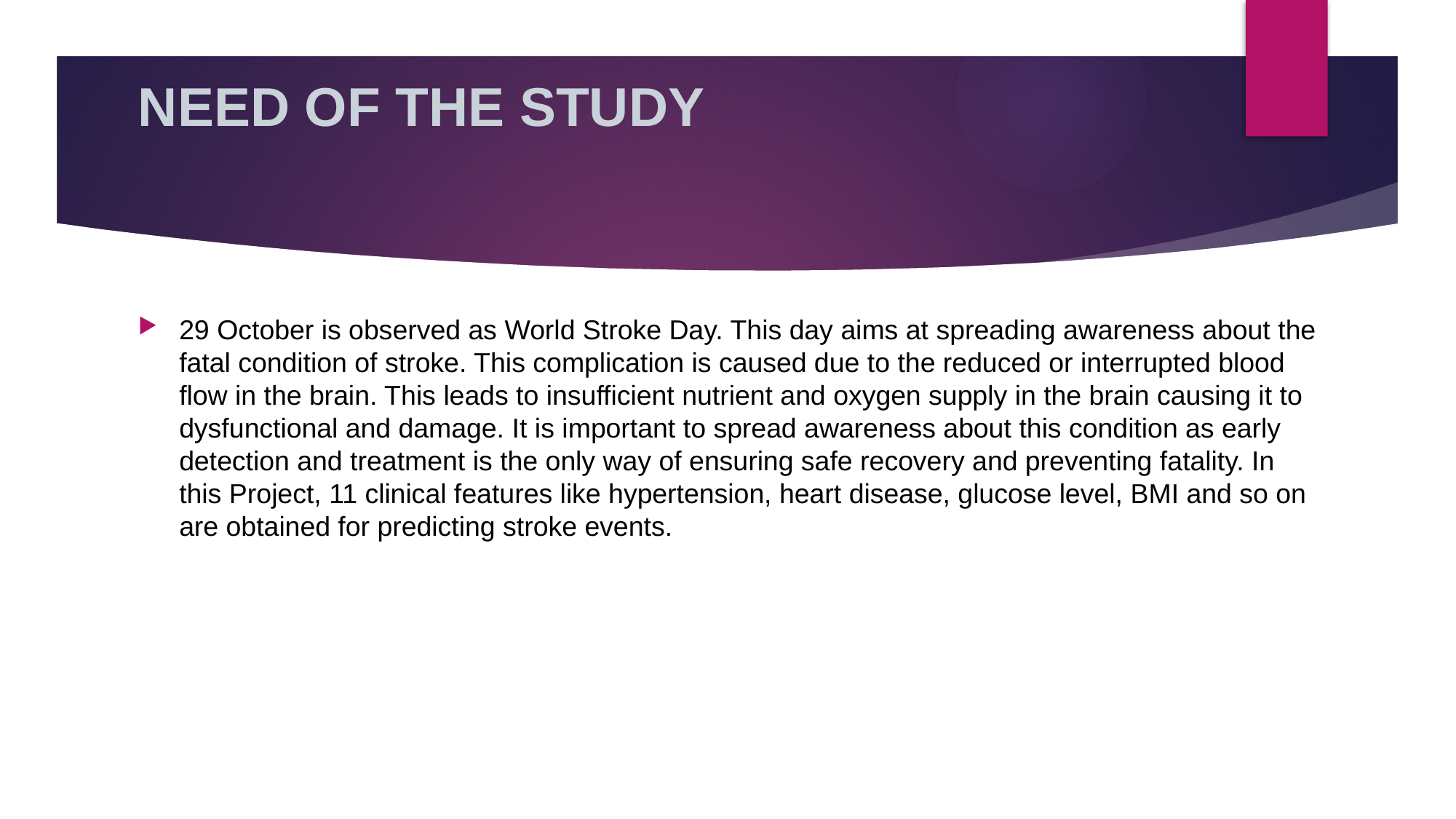

# NEED OF THE STUDY

29 October is observed as World Stroke Day. This day aims at spreading awareness about the fatal condition of stroke. This complication is caused due to the reduced or interrupted blood flow in the brain. This leads to insufficient nutrient and oxygen supply in the brain causing it to dysfunctional and damage. It is important to spread awareness about this condition as early detection and treatment is the only way of ensuring safe recovery and preventing fatality. In this Project, 11 clinical features like hypertension, heart disease, glucose level, BMI and so on are obtained for predicting stroke events.